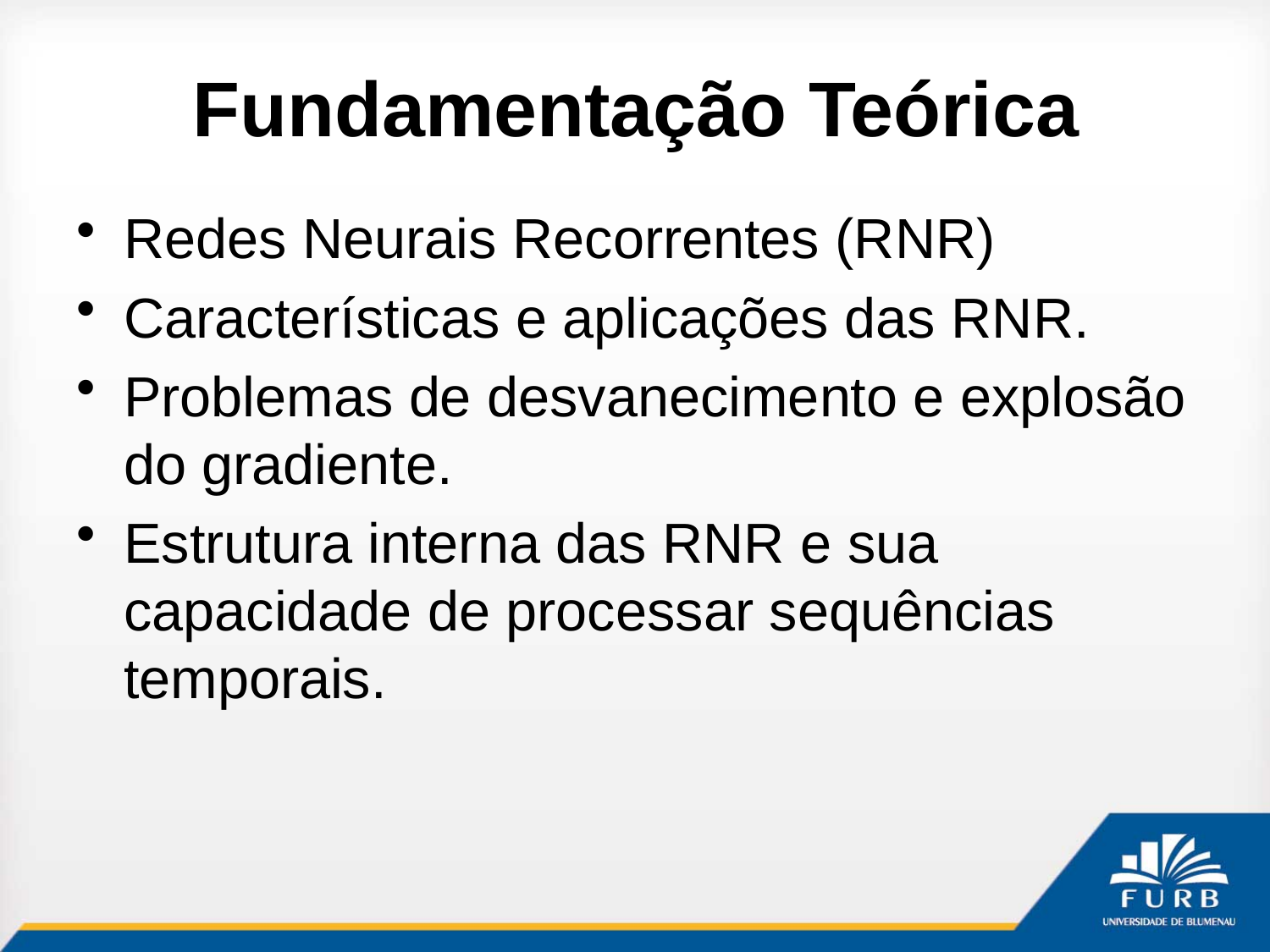

# Fundamentação Teórica
Redes Neurais Recorrentes (RNR)
Características e aplicações das RNR.
Problemas de desvanecimento e explosão do gradiente.
Estrutura interna das RNR e sua capacidade de processar sequências temporais.